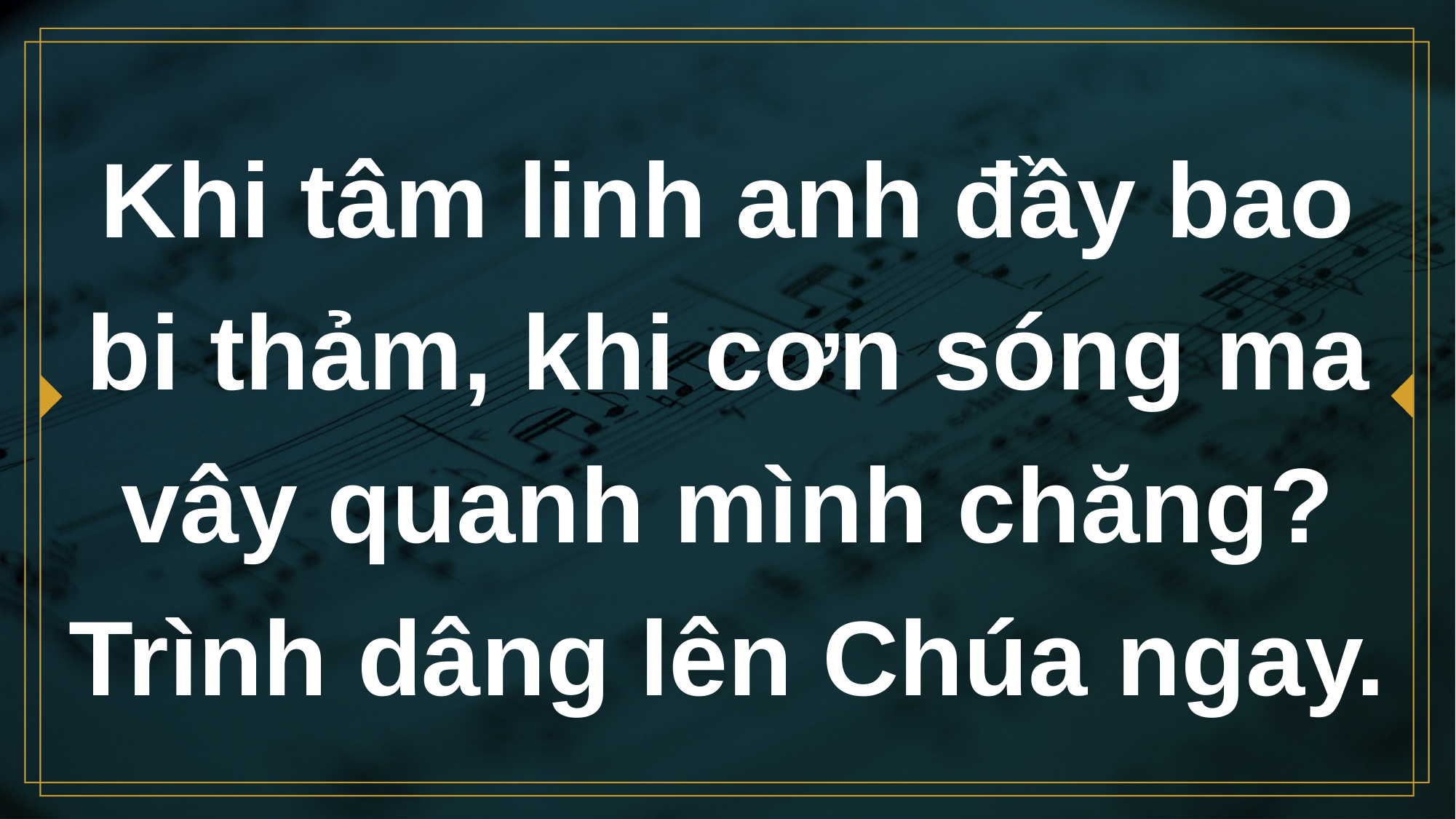

# Khi tâm linh anh đầy bao bi thảm, khi cơn sóng ma vây quanh mình chăng? Trình dâng lên Chúa ngay.